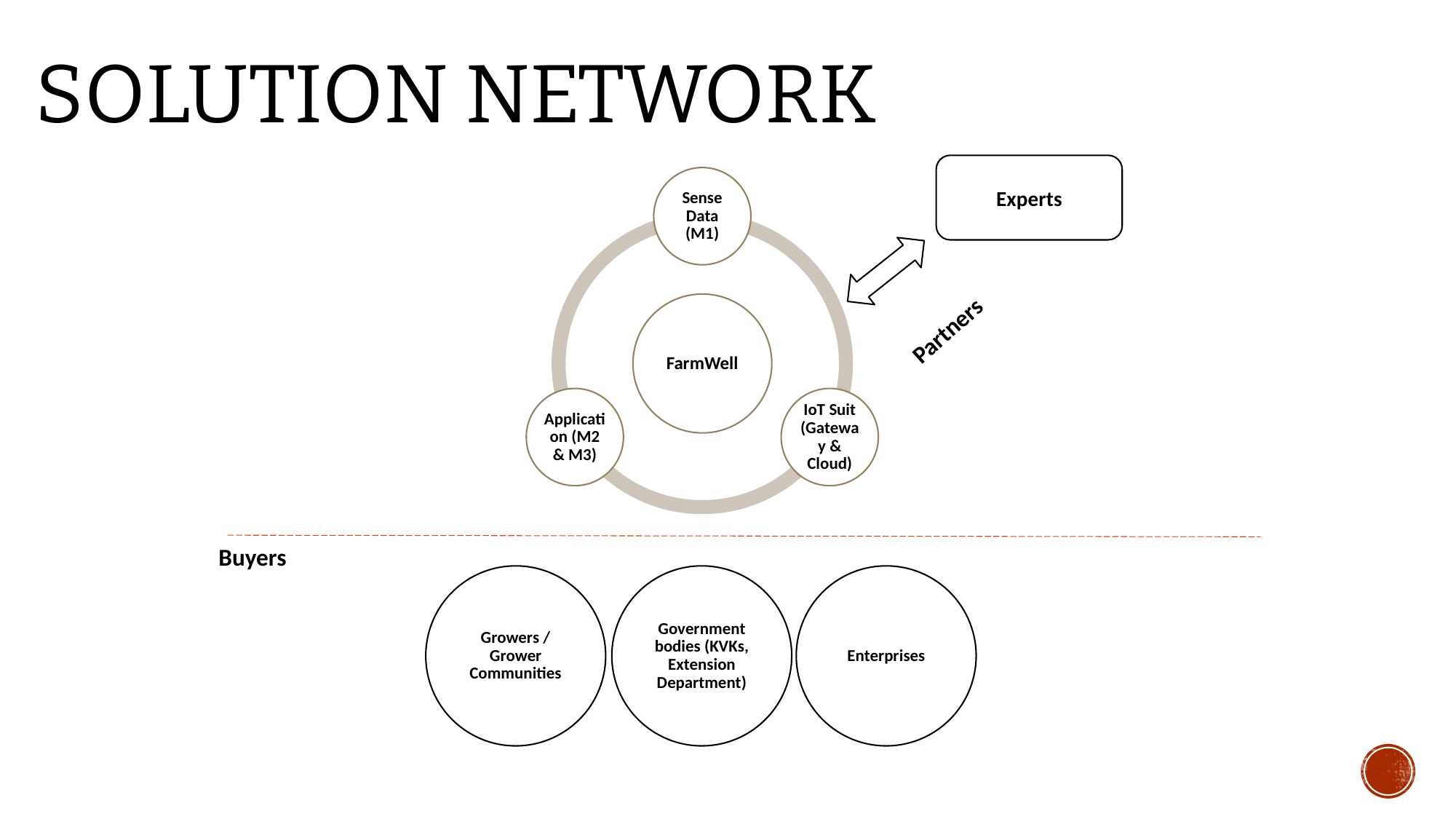

# Solution Network
Experts
FarmWell
Sense Data (M1)
IoT Suit (Gateway & Cloud)
Application (M2 & M3)

Partners
Buyers
Growers / Grower Communities
Government bodies (KVKs, Extension Department)
Enterprises